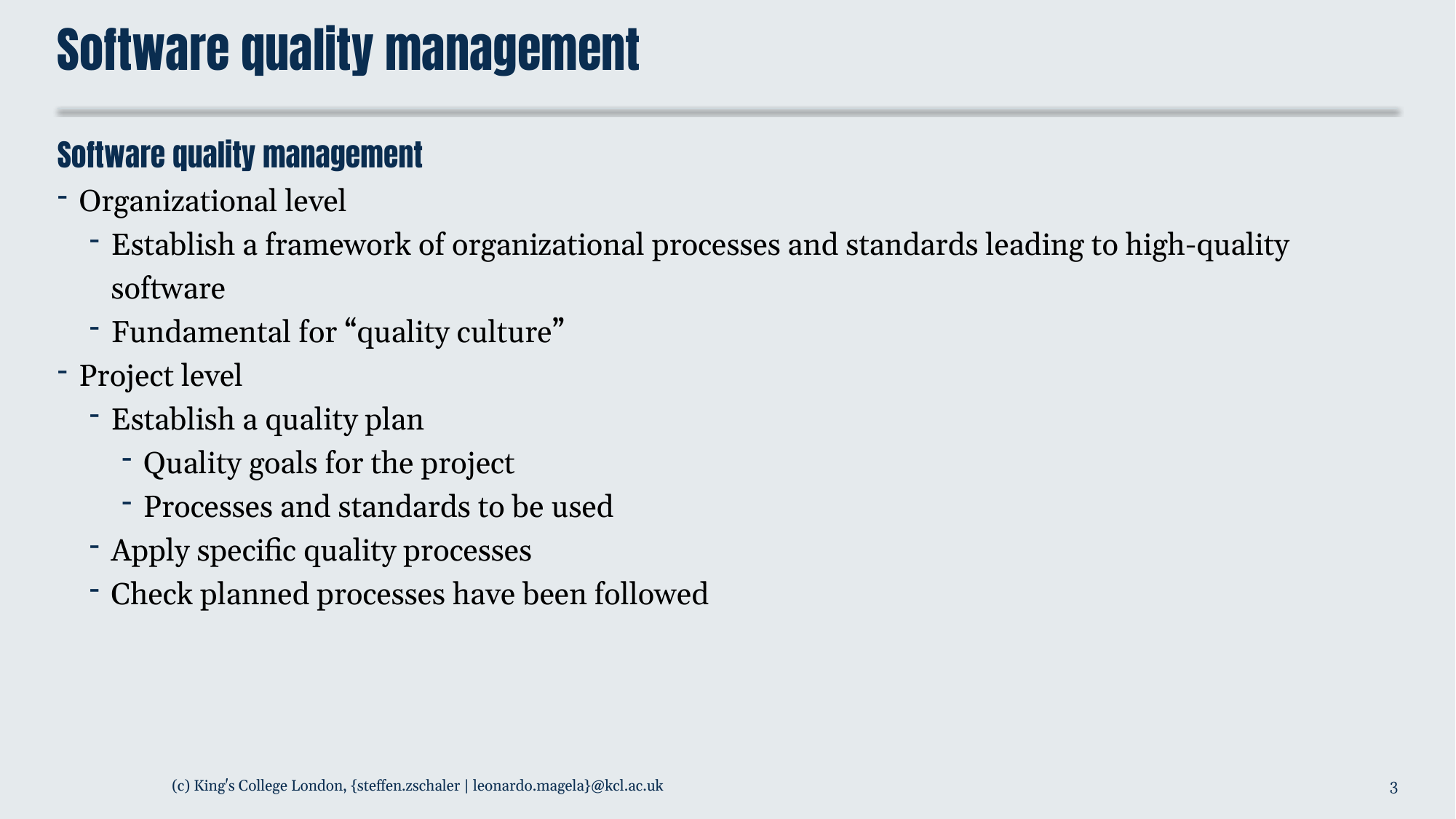

# Software quality management
Software quality management
Organizational level
Establish a framework of organizational processes and standards leading to high-quality software
Fundamental for “quality culture”
Project level
Establish a quality plan
Quality goals for the project
Processes and standards to be used
Apply specific quality processes
Check planned processes have been followed
(c) King's College London, {steffen.zschaler | leonardo.magela}@kcl.ac.uk
3